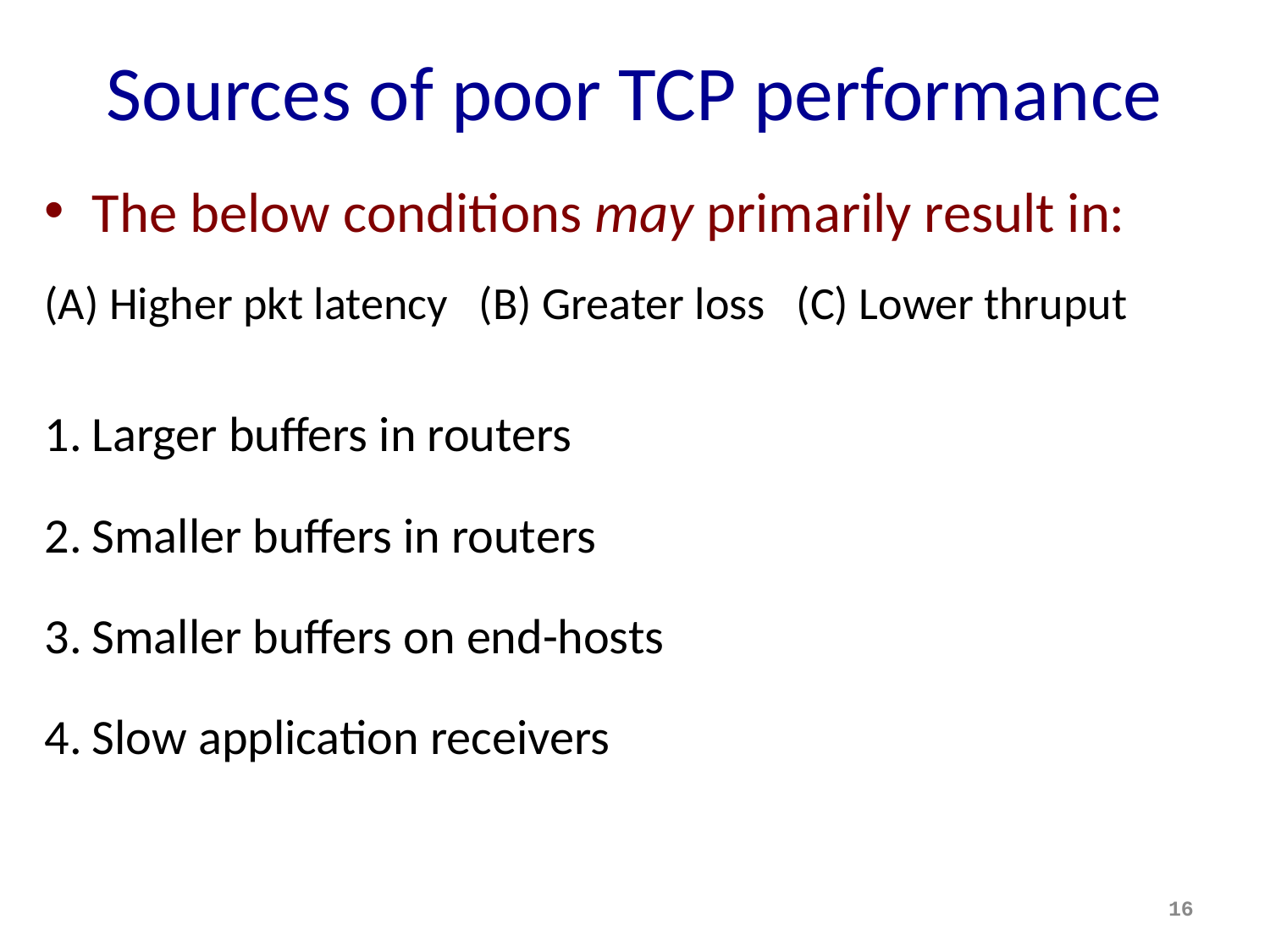

# Sources of poor TCP performance
The below conditions may primarily result in:
 Higher pkt latency   (B) Greater loss   (C) Lower thruput

Larger buffers in routers
Smaller buffers in routers
Smaller buffers on end-hosts
Slow application receivers

16